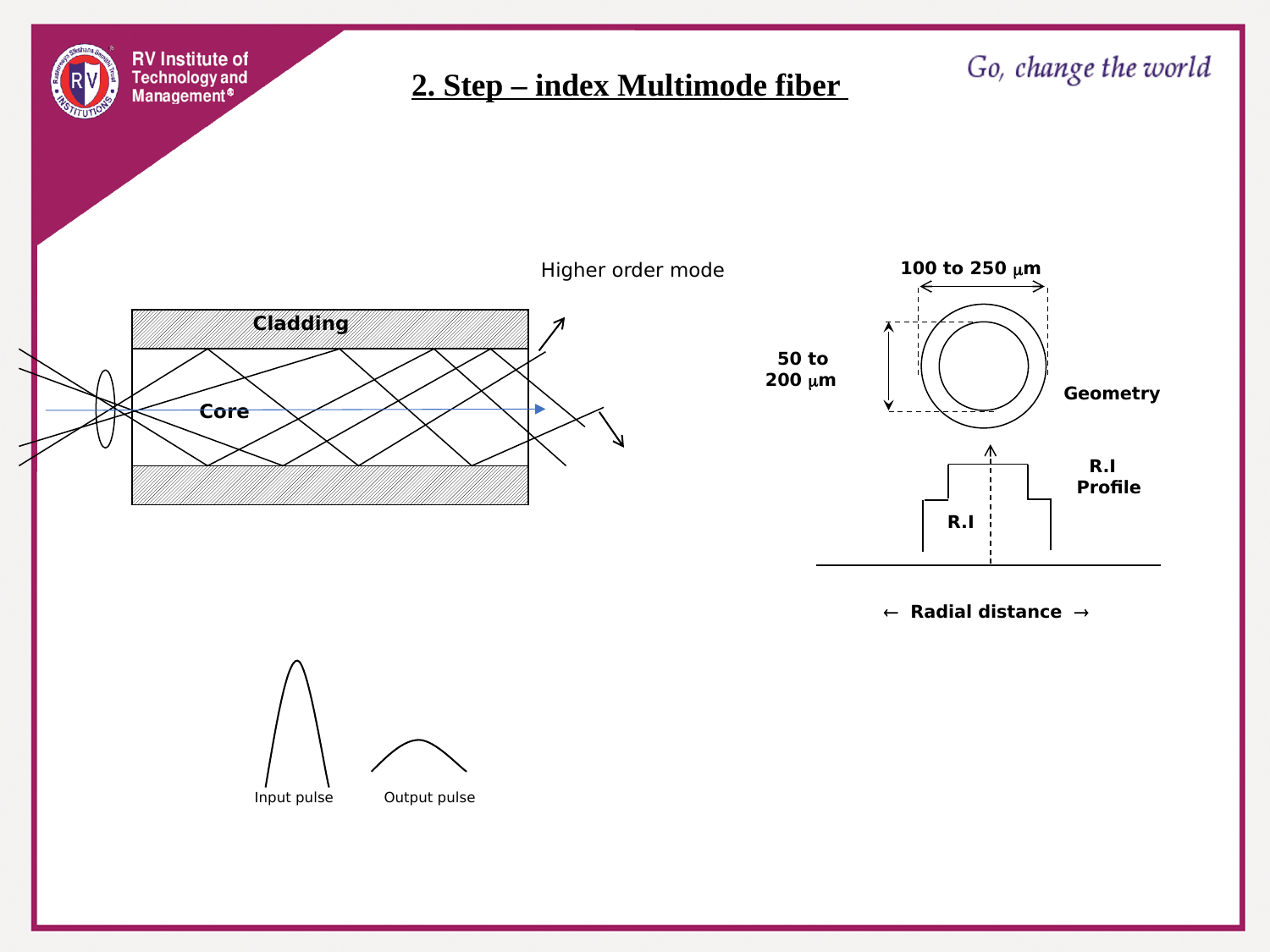

2. Step – index Multimode fiber
Higher order mode
  Cladding

  Core

  100 to 250 μm

  50 to
200 μm
  Geometry
  R.I
Profile
R.I
←  Radial distance  →

Input pulse

Output pulse